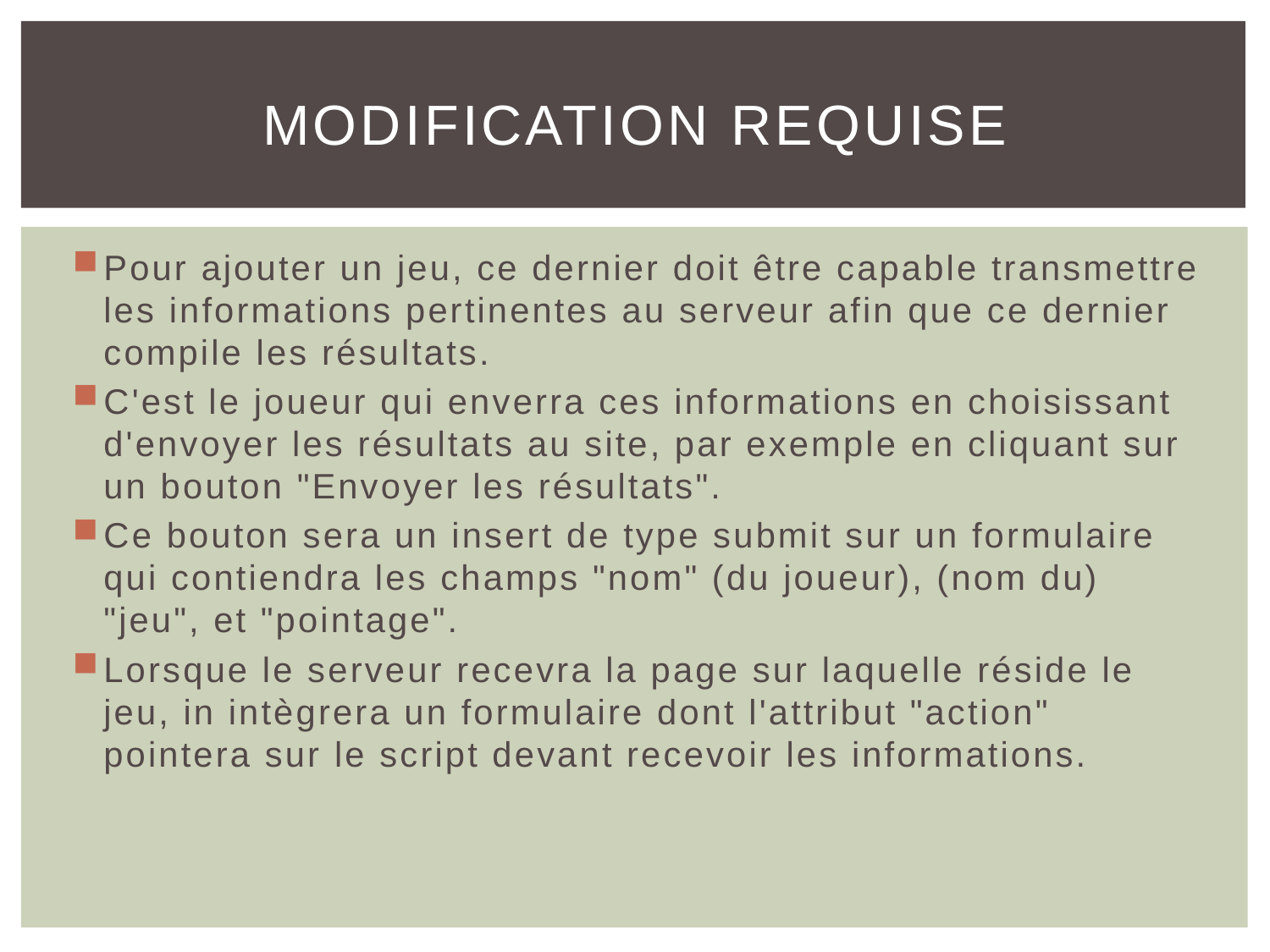

# Modification requise
Pour ajouter un jeu, ce dernier doit être capable transmettre les informations pertinentes au serveur afin que ce dernier compile les résultats.
C'est le joueur qui enverra ces informations en choisissant d'envoyer les résultats au site, par exemple en cliquant sur un bouton "Envoyer les résultats".
Ce bouton sera un insert de type submit sur un formulaire qui contiendra les champs "nom" (du joueur), (nom du) "jeu", et "pointage".
Lorsque le serveur recevra la page sur laquelle réside le jeu, in intègrera un formulaire dont l'attribut "action" pointera sur le script devant recevoir les informations.